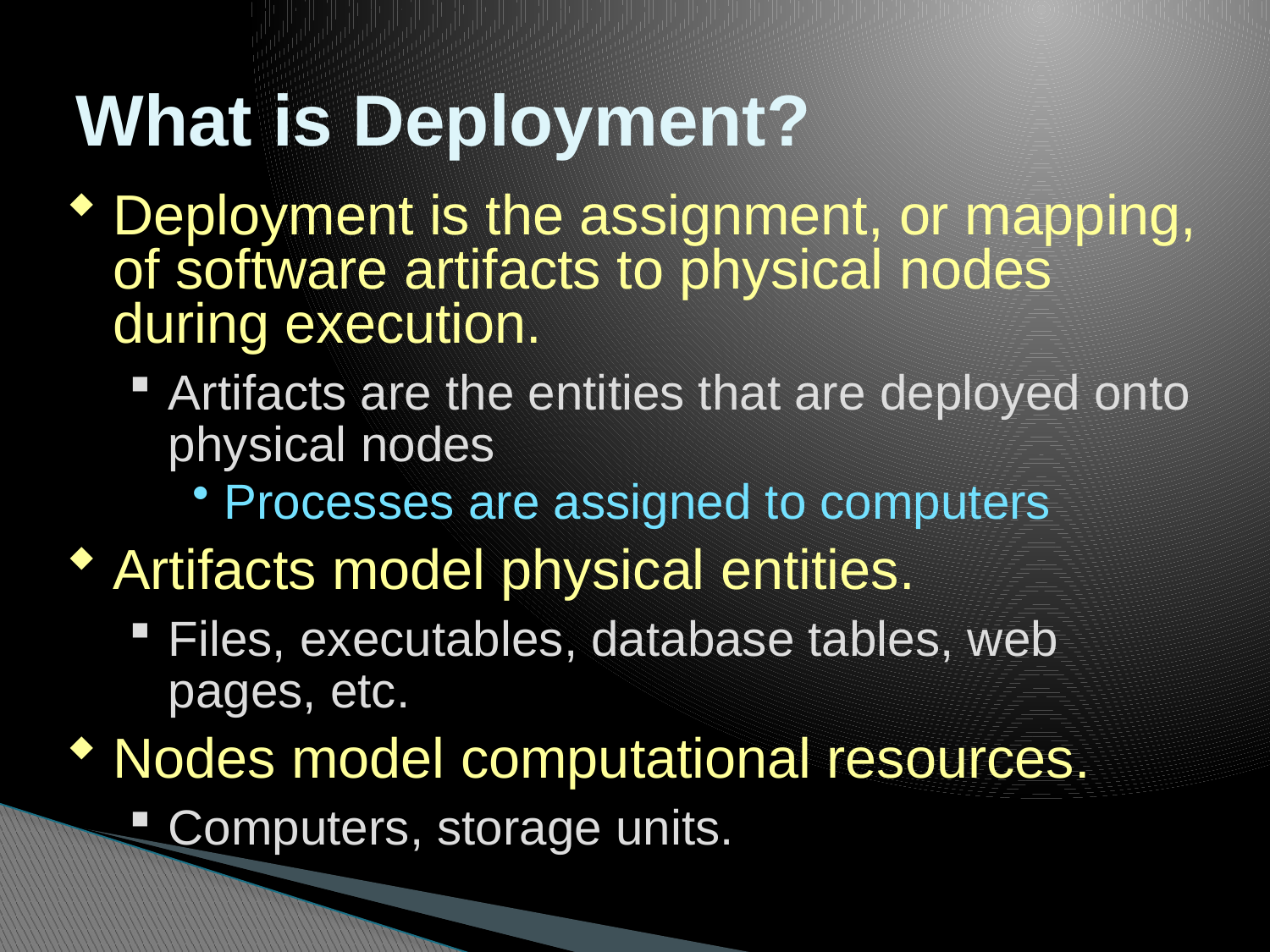

# What is Deployment?
Deployment is the assignment, or mapping, of software artifacts to physical nodes during execution.
Artifacts are the entities that are deployed onto physical nodes
Processes are assigned to computers
Artifacts model physical entities.
Files, executables, database tables, web pages, etc.
Nodes model computational resources.
Computers, storage units.